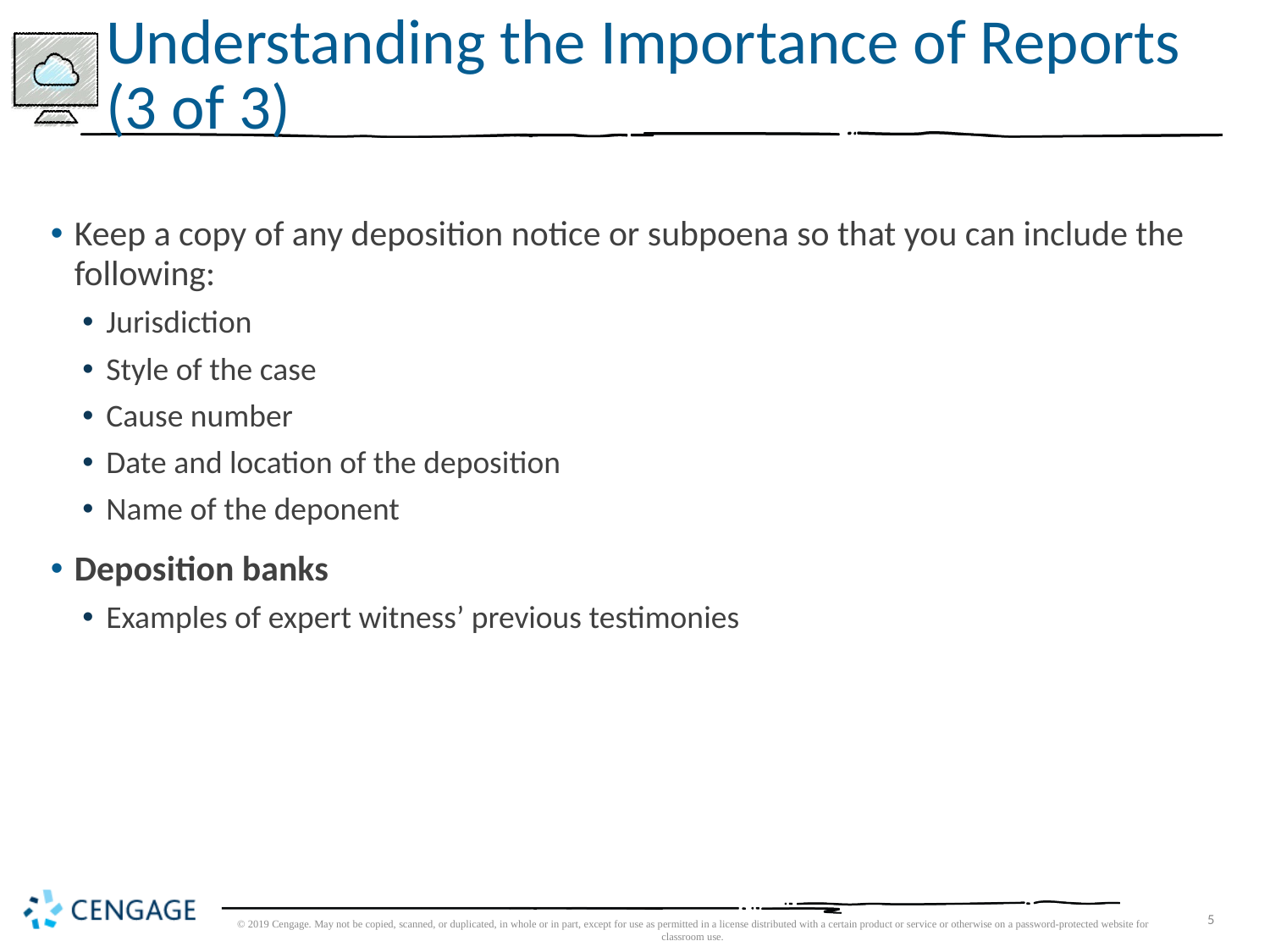

# Understanding the Importance of Reports (3 of 3)
Keep a copy of any deposition notice or subpoena so that you can include the following:
Jurisdiction
Style of the case
Cause number
Date and location of the deposition
Name of the deponent
Deposition banks
Examples of expert witness’ previous testimonies
© 2019 Cengage. May not be copied, scanned, or duplicated, in whole or in part, except for use as permitted in a license distributed with a certain product or service or otherwise on a password-protected website for classroom use.